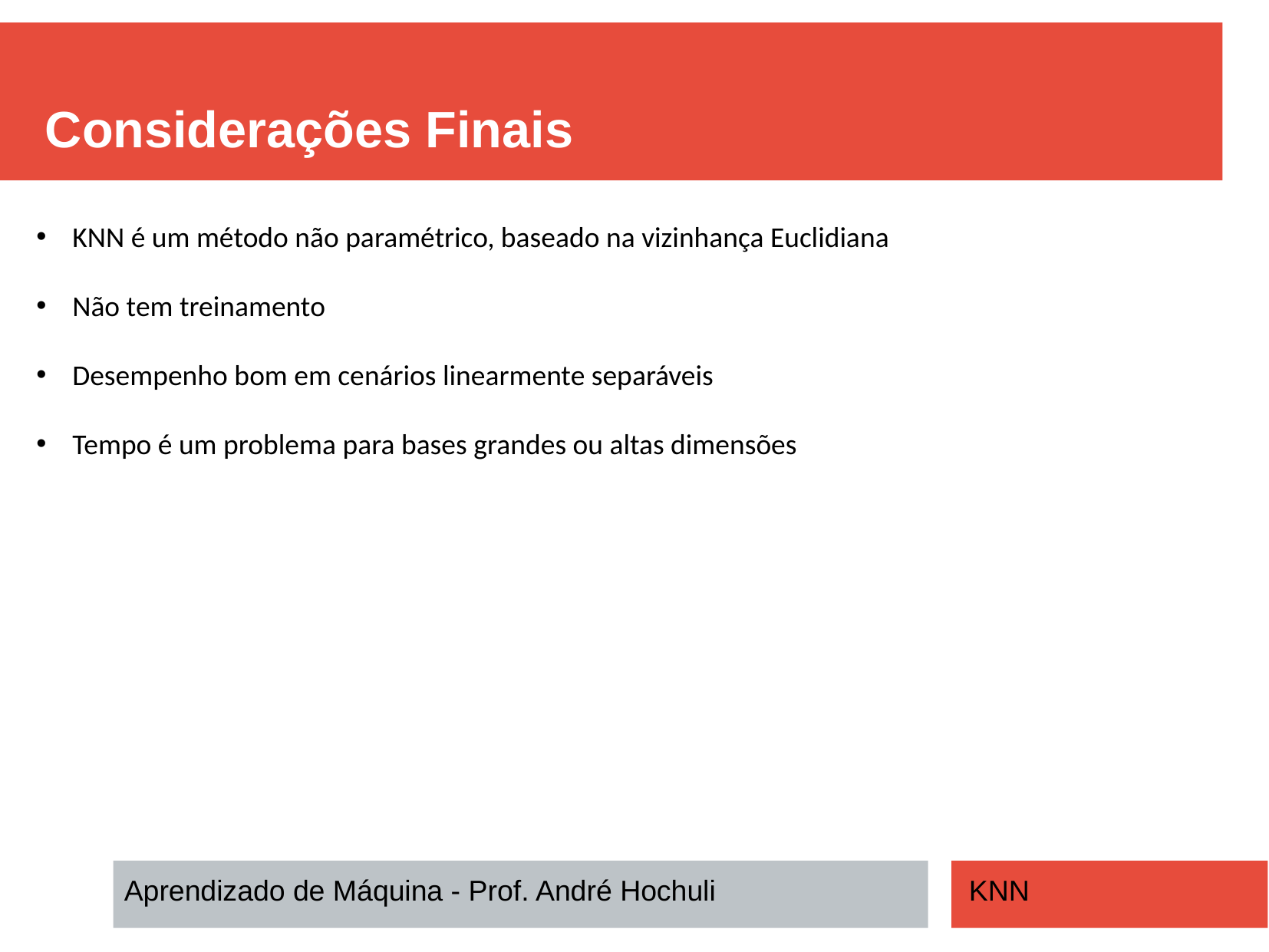

Considerações Finais
KNN é um método não paramétrico, baseado na vizinhança Euclidiana

Não tem treinamento

Desempenho bom em cenários linearmente separáveis

Tempo é um problema para bases grandes ou altas dimensões

Aprendizado de Máquina - Prof. André Hochuli
KNN